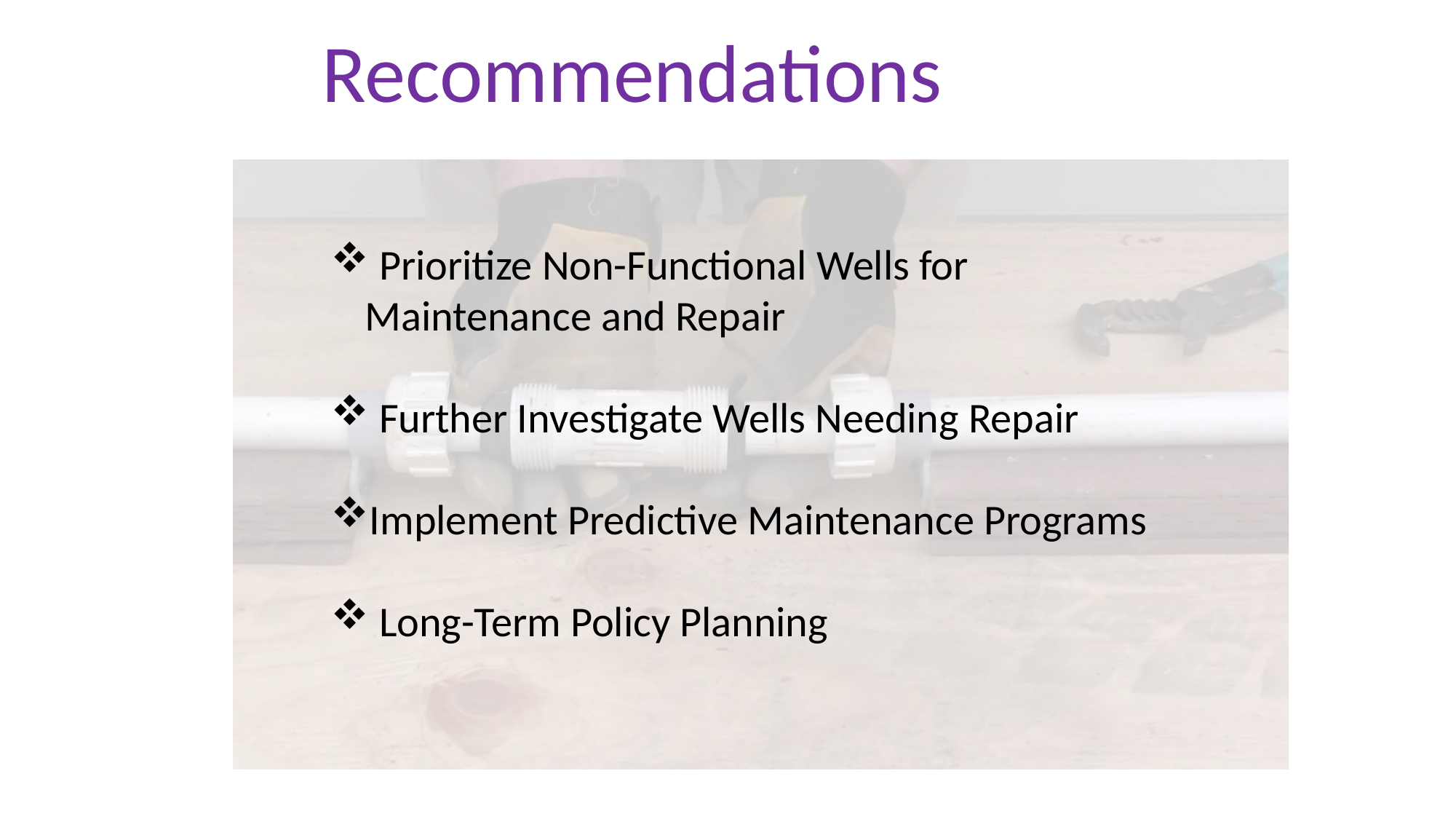

Recommendations

 Prioritize Non-Functional Wells for Maintenance and Repair

 Further Investigate Wells Needing Repair

Implement Predictive Maintenance Programs

 Long-Term Policy Planning